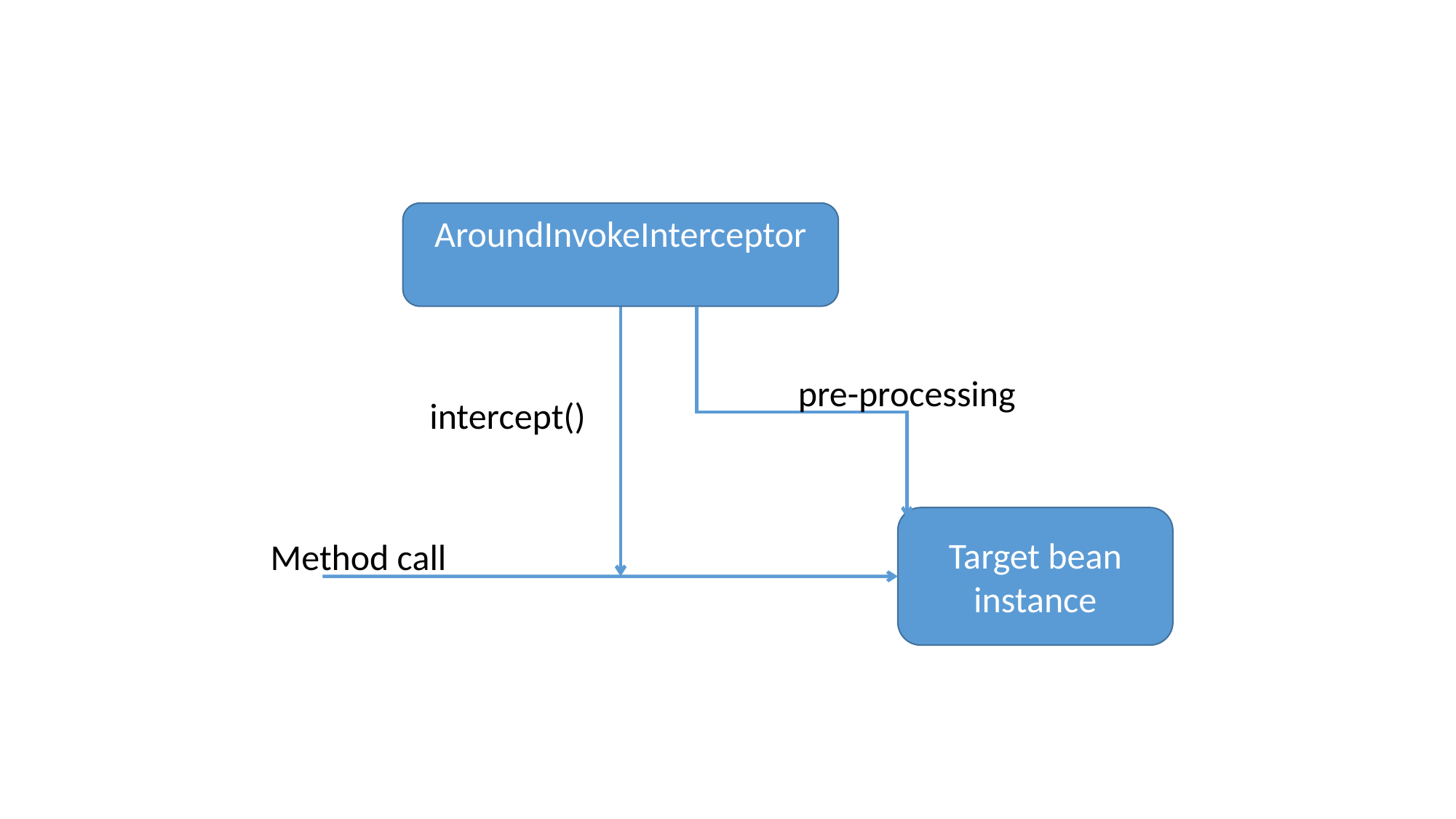

AroundInvokeInterceptor

pre-processing
intercept()
Target bean instance
Method call